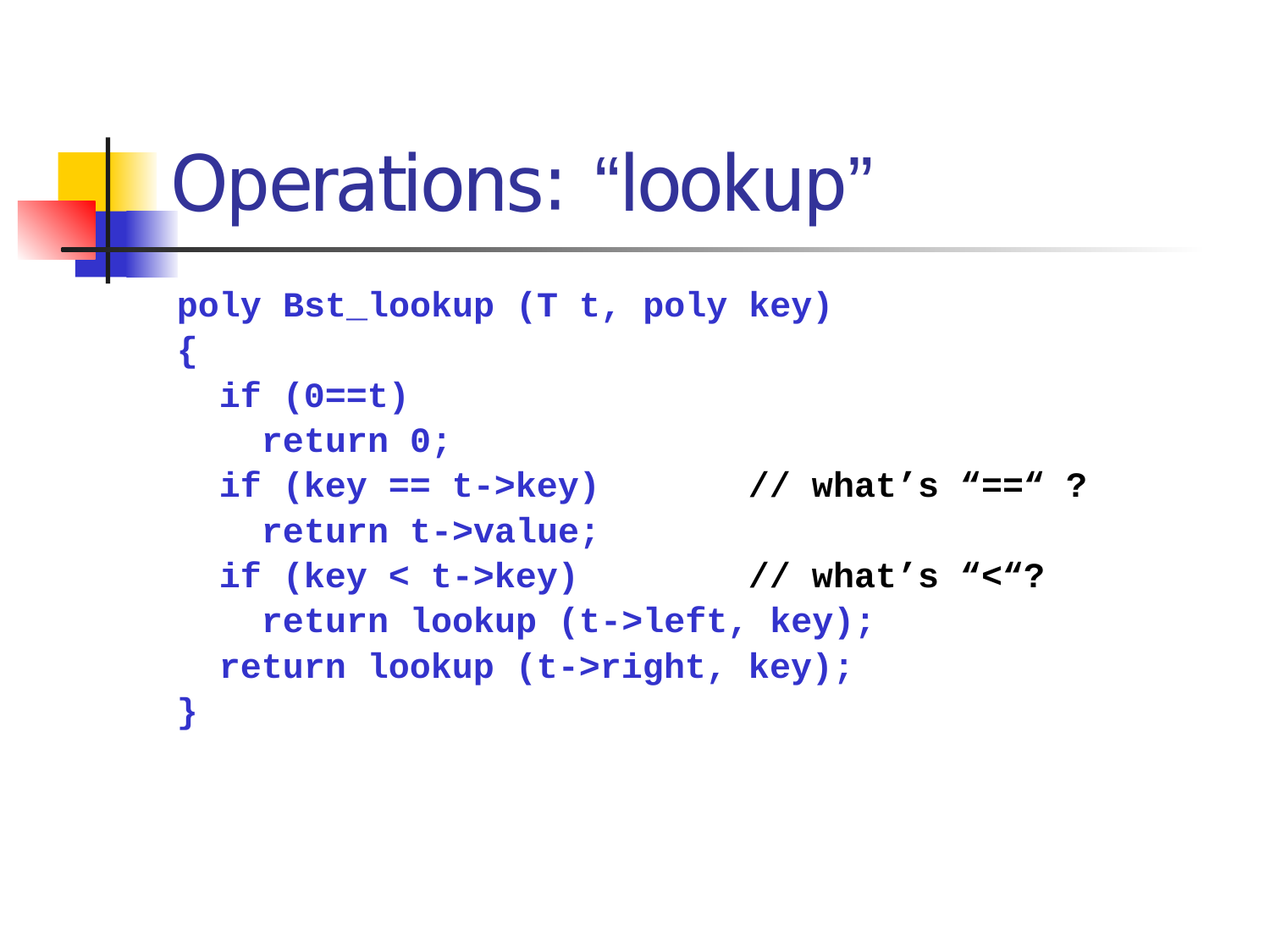

# Operations: “lookup”
poly Bst_lookup (T t, poly key)
{
  if (0==t)
    return 0;
  if (key == t->key)       // what’s “==“ ?
    return t->value;
  if (key < t->key)        // what’s “<“?
    return lookup (t->left, key);
  return lookup (t->right, key);
}